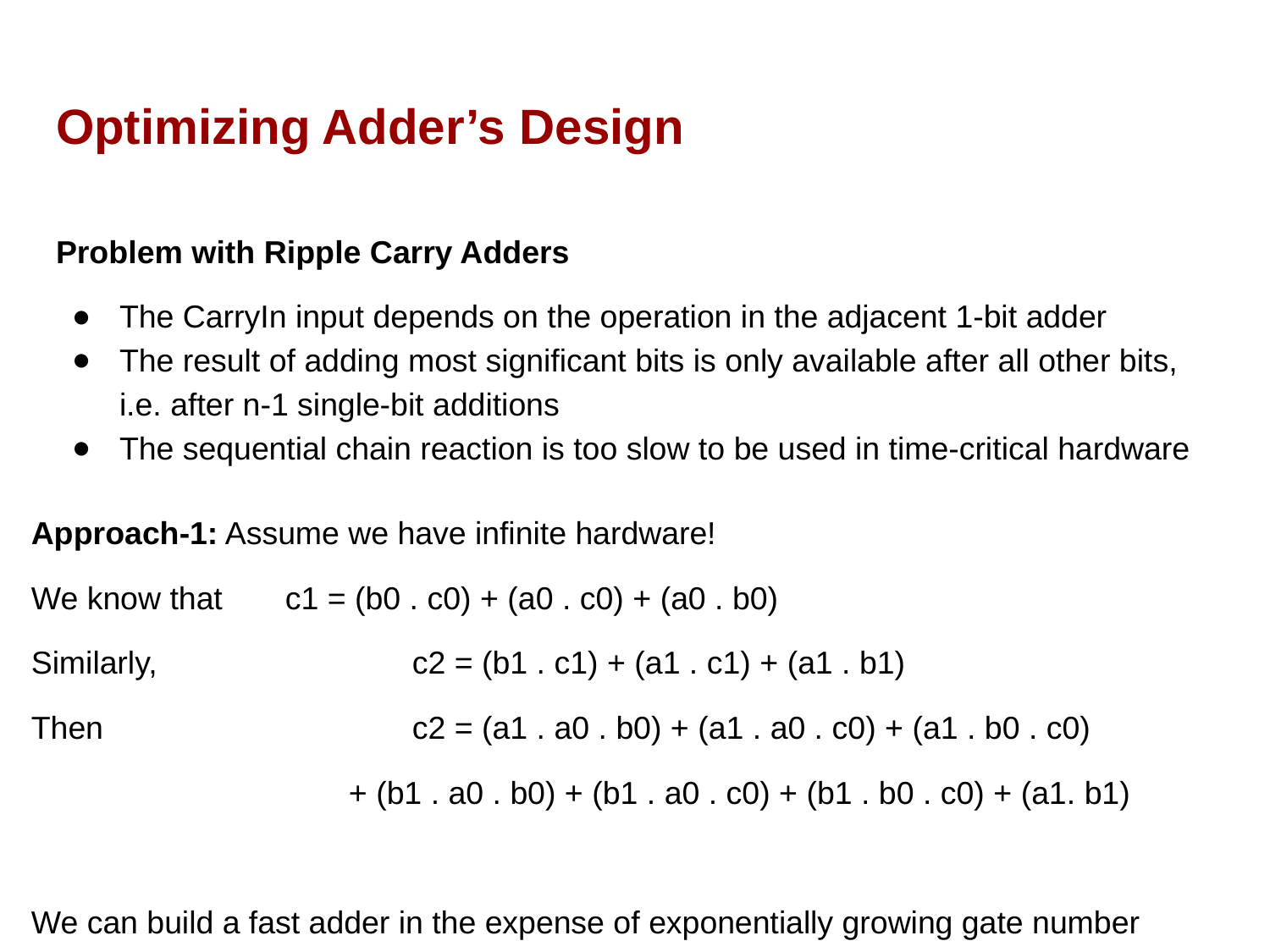

# Optimizing Adder’s Design
Problem with Ripple Carry Adders
The CarryIn input depends on the operation in the adjacent 1-bit adder
The result of adding most significant bits is only available after all other bits, i.e. after n-1 single-bit additions
The sequential chain reaction is too slow to be used in time-critical hardware
Approach-1: Assume we have infinite hardware!
We know that 	c1 = (b0 . c0) + (a0 . c0) + (a0 . b0)
Similarly, 		c2 = (b1 . c1) + (a1 . c1) + (a1 . b1)
Then			c2 = (a1 . a0 . b0) + (a1 . a0 . c0) + (a1 . b0 . c0)
+ (b1 . a0 . b0) + (b1 . a0 . c0) + (b1 . b0 . c0) + (a1. b1)

We can build a fast adder in the expense of exponentially growing gate number